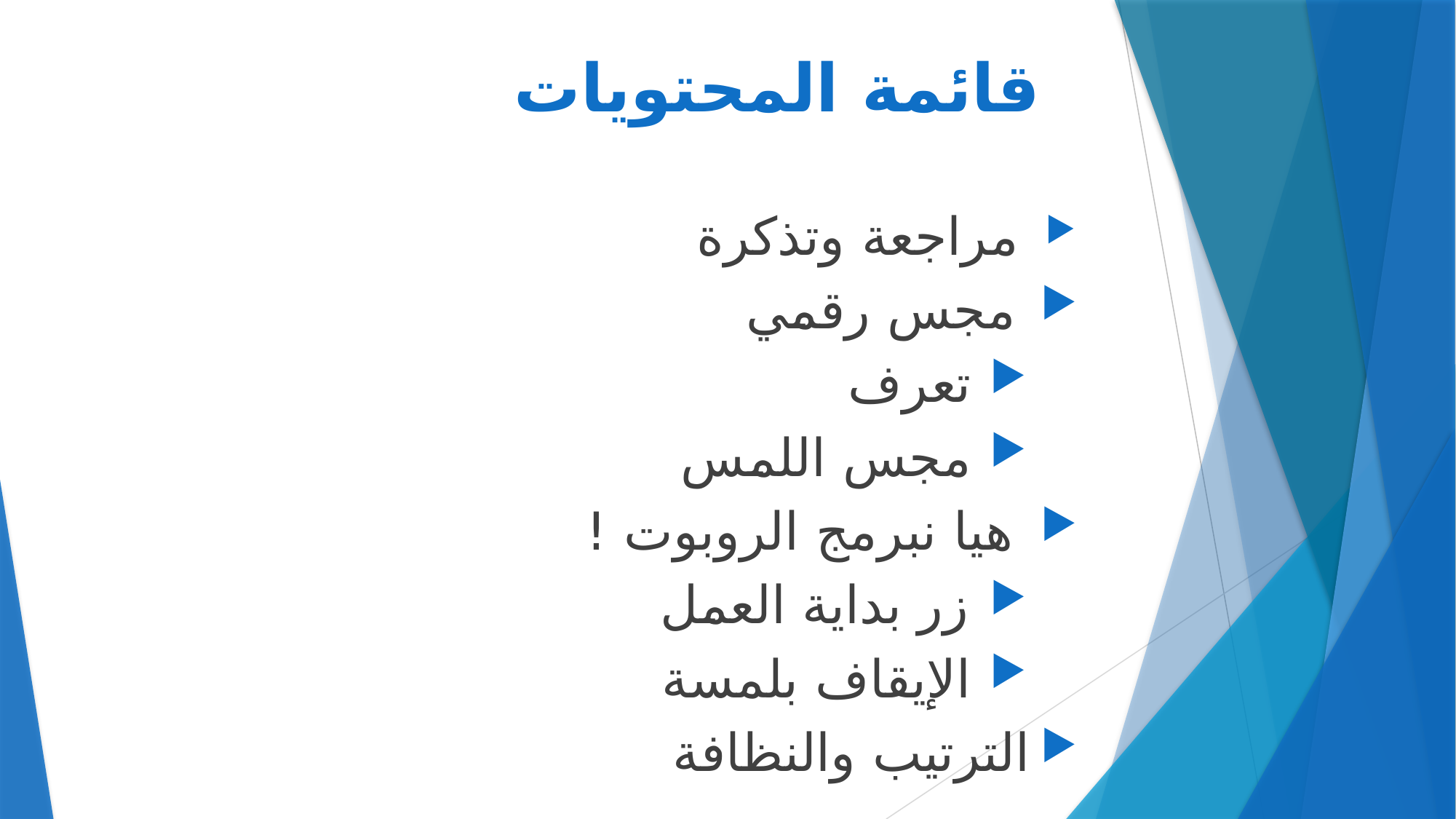

# قائمة المحتويات
 مراجعة وتذكرة
 مجس رقمي
 تعرف
 مجس اللمس
 هيا نبرمج الروبوت !
 زر بداية العمل
 الإيقاف بلمسة
الترتيب والنظافة